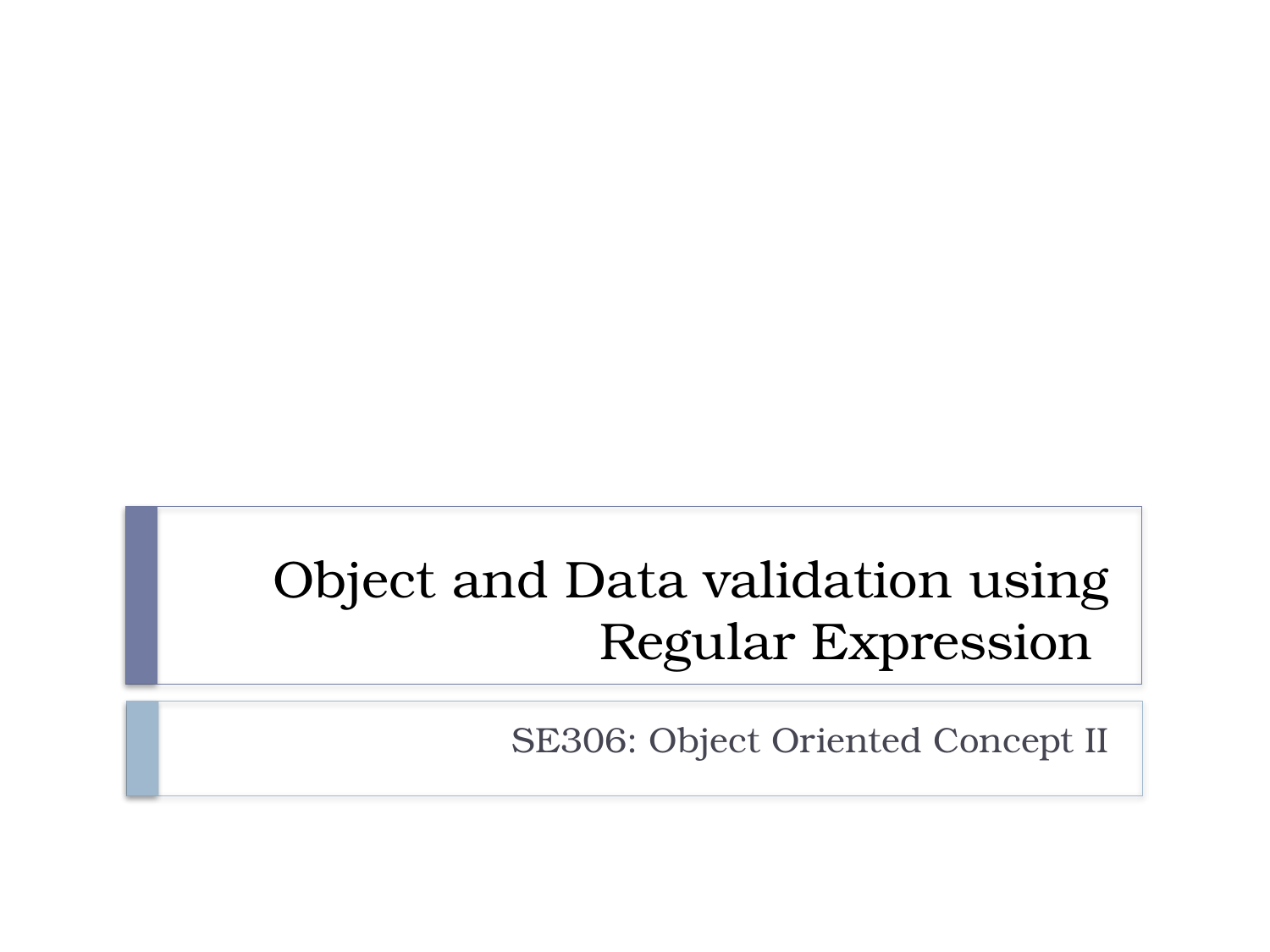

# Object and Data validation using Regular Expression
SE306: Object Oriented Concept II